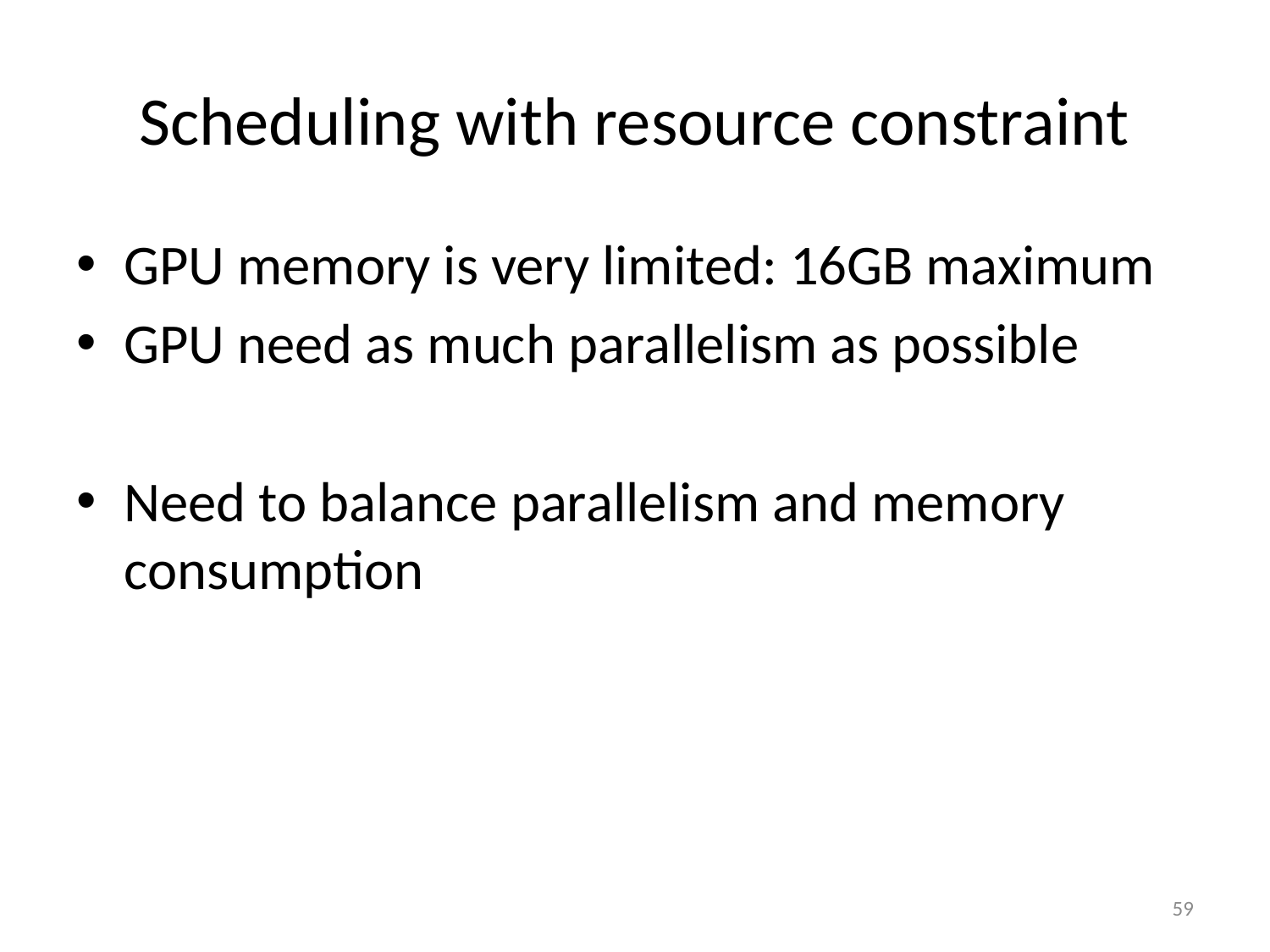

# Scheduling with resource constraint
GPU memory is very limited: 16GB maximum
GPU need as much parallelism as possible

Need to balance parallelism and memory consumption

59